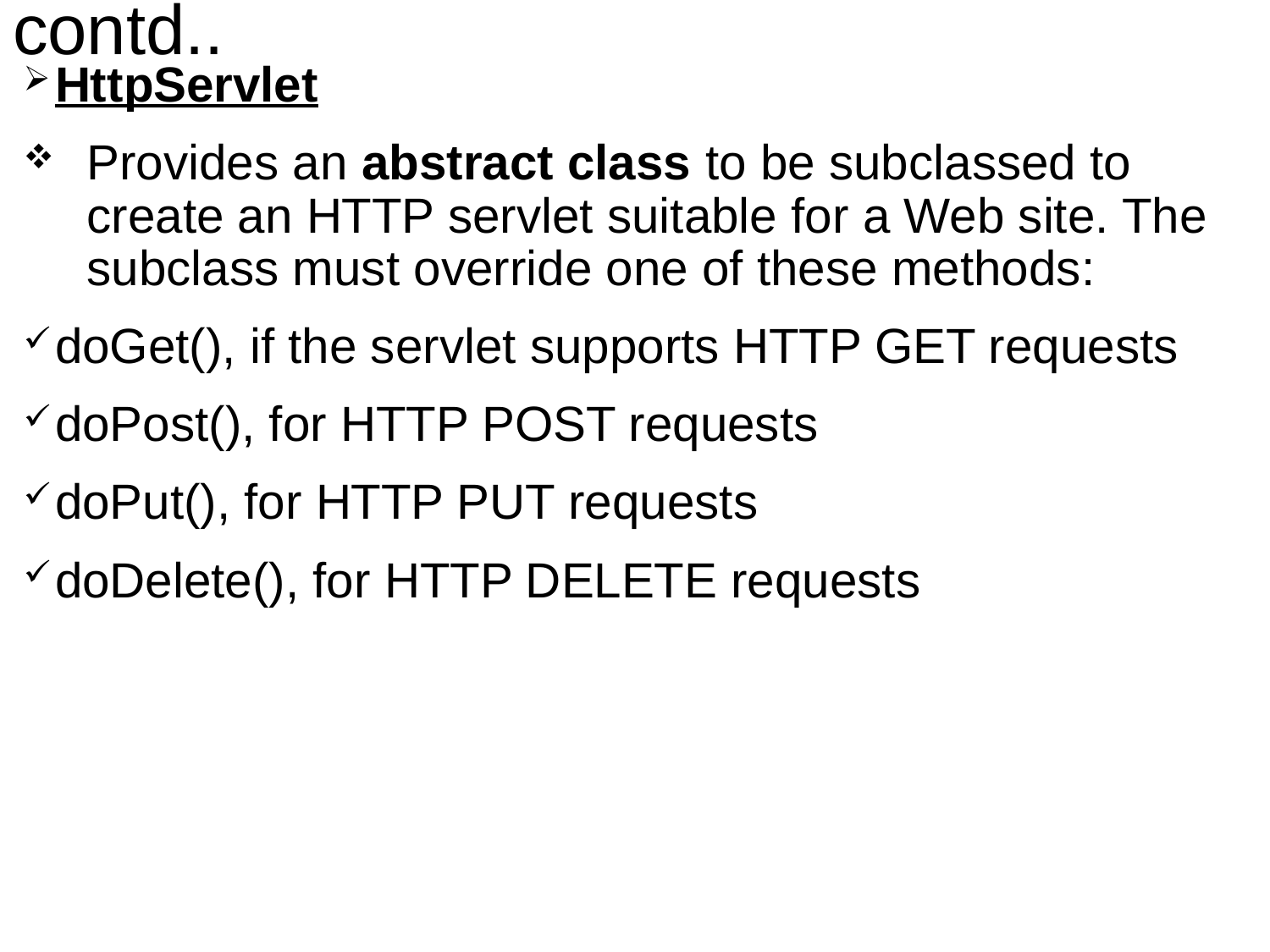

# contd..
HttpServlet
Provides an abstract class to be subclassed to create an HTTP servlet suitable for a Web site. The subclass must override one of these methods:
doGet(), if the servlet supports HTTP GET requests
doPost(), for HTTP POST requests
doPut(), for HTTP PUT requests
doDelete(), for HTTP DELETE requests